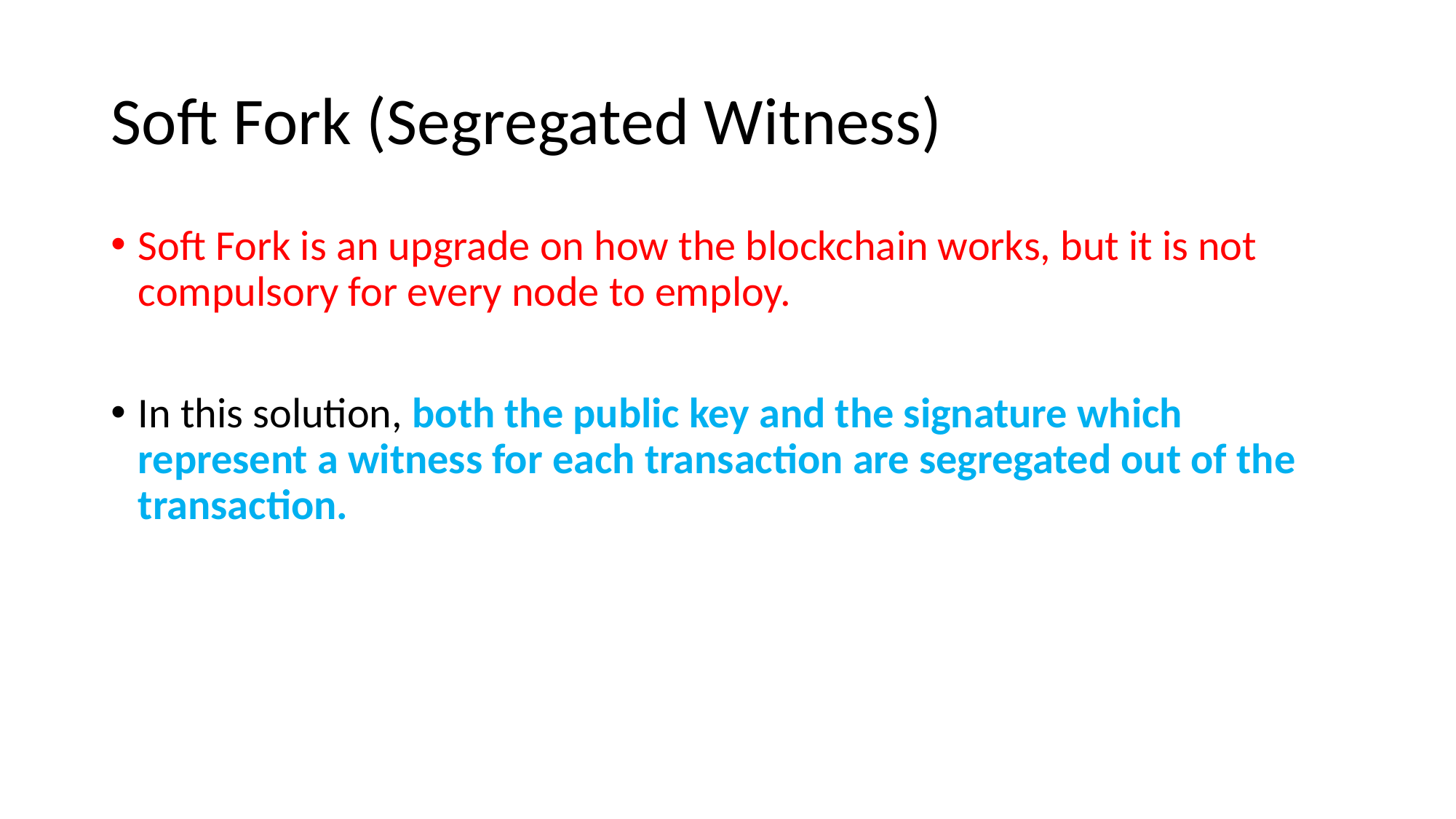

# Soft Fork (Segregated Witness)
Soft Fork is an upgrade on how the blockchain works, but it is not compulsory for every node to employ.

In this solution, both the public key and the signature which represent a witness for each transaction are segregated out of the transaction.